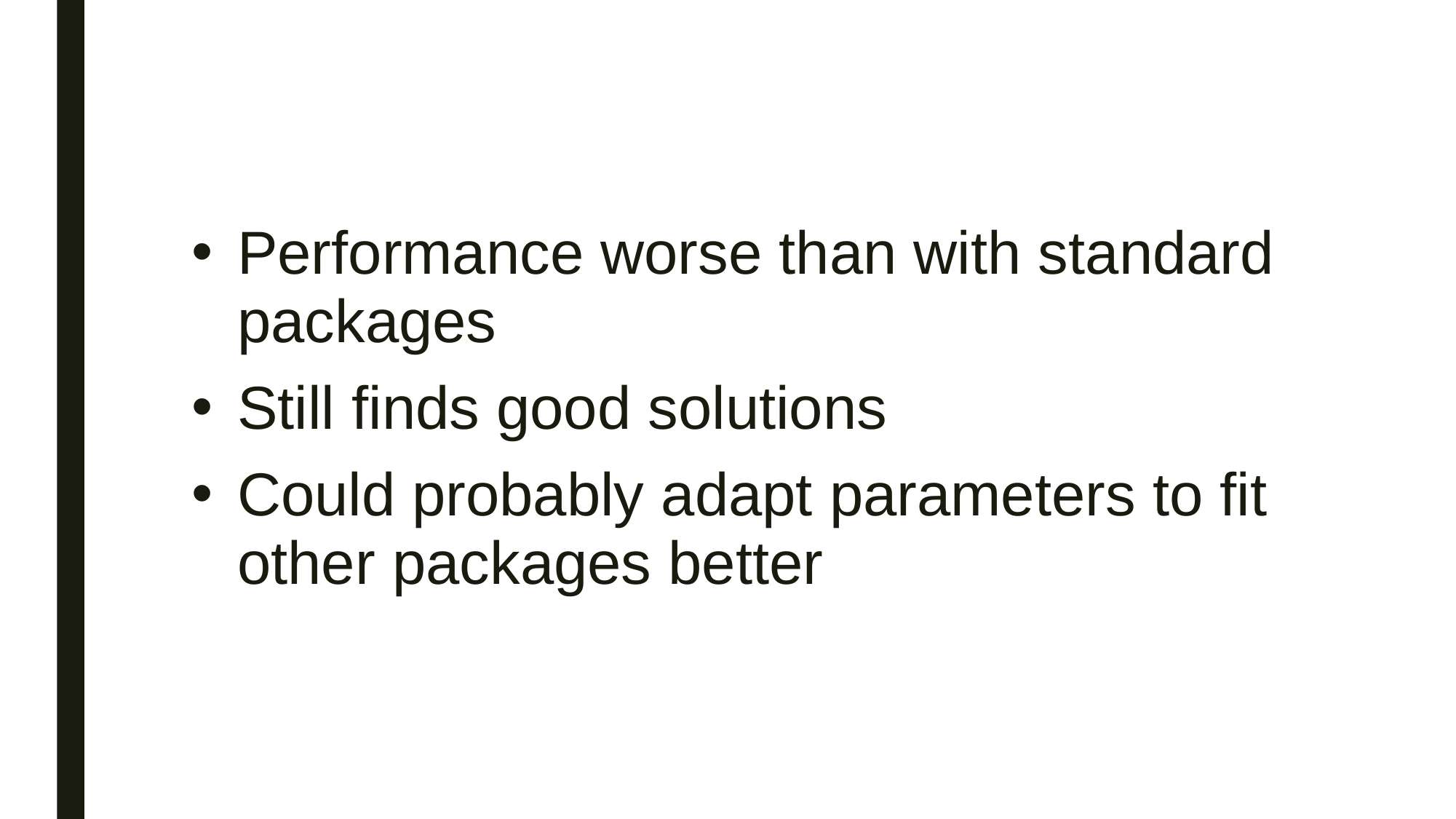

Performance worse than with standard packages
Still finds good solutions
Could probably adapt parameters to fit other packages better